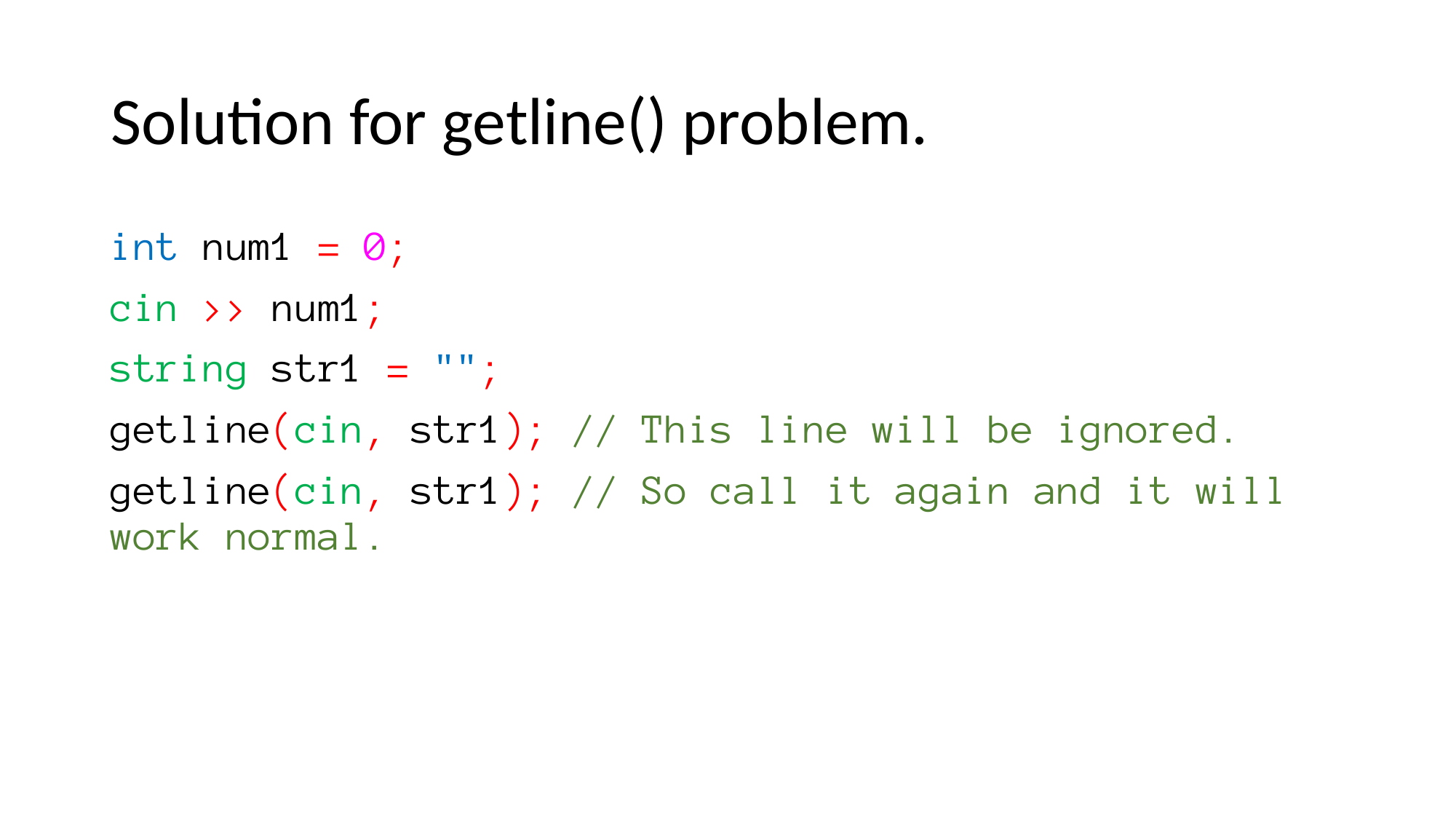

# Solution for getline() problem.
int num1 = 0;
cin >> num1;
string str1 = "";
getline(cin, str1); // This line will be ignored.
getline(cin, str1); // So call it again and it will work normal.